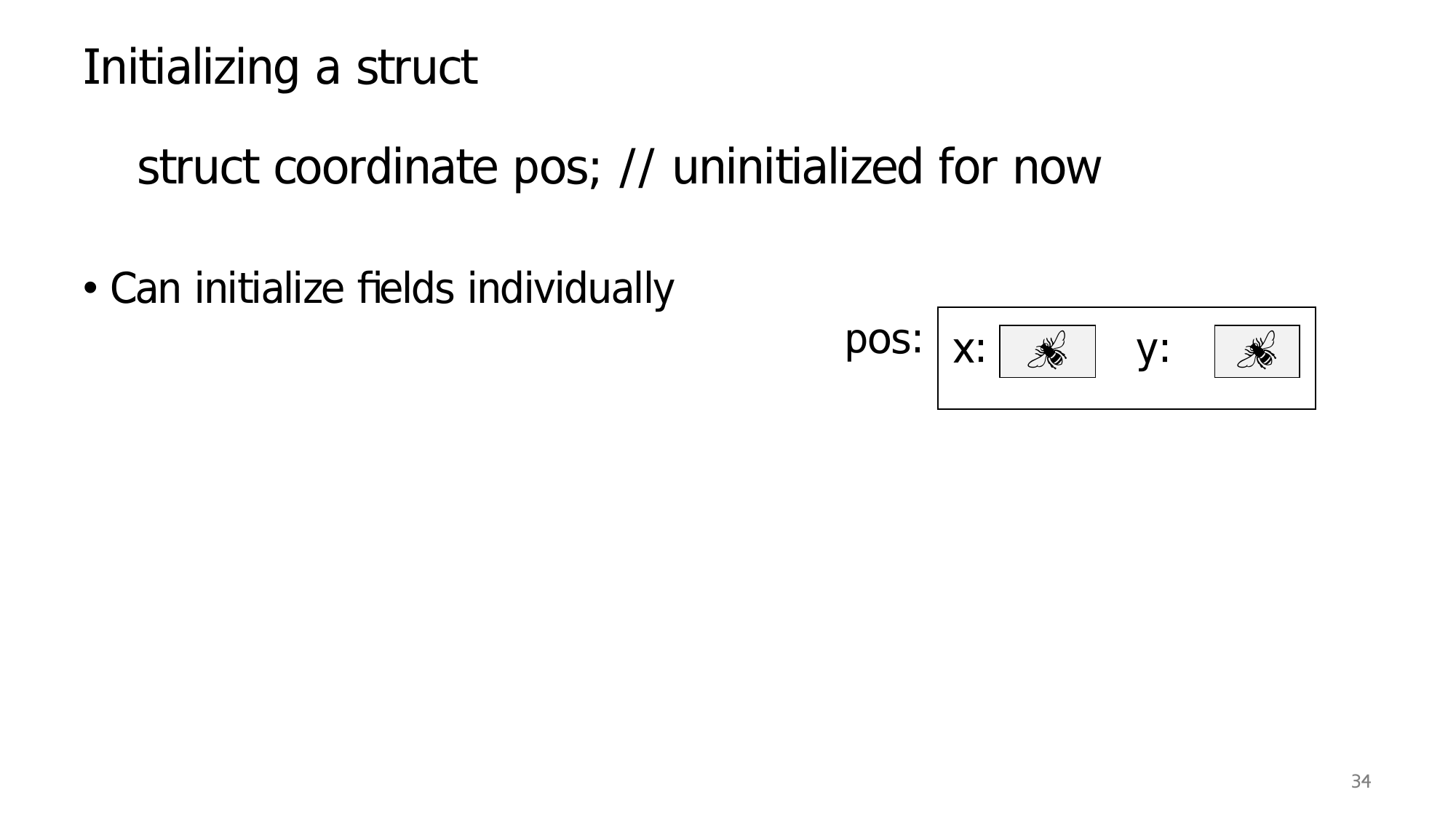

# Initializing a struct
struct coordinate pos; // uninitialized for now
Can initialize fields individually

pos:

| x: | 🐝 | y: | 🐝 |
| --- | --- | --- | --- |
34